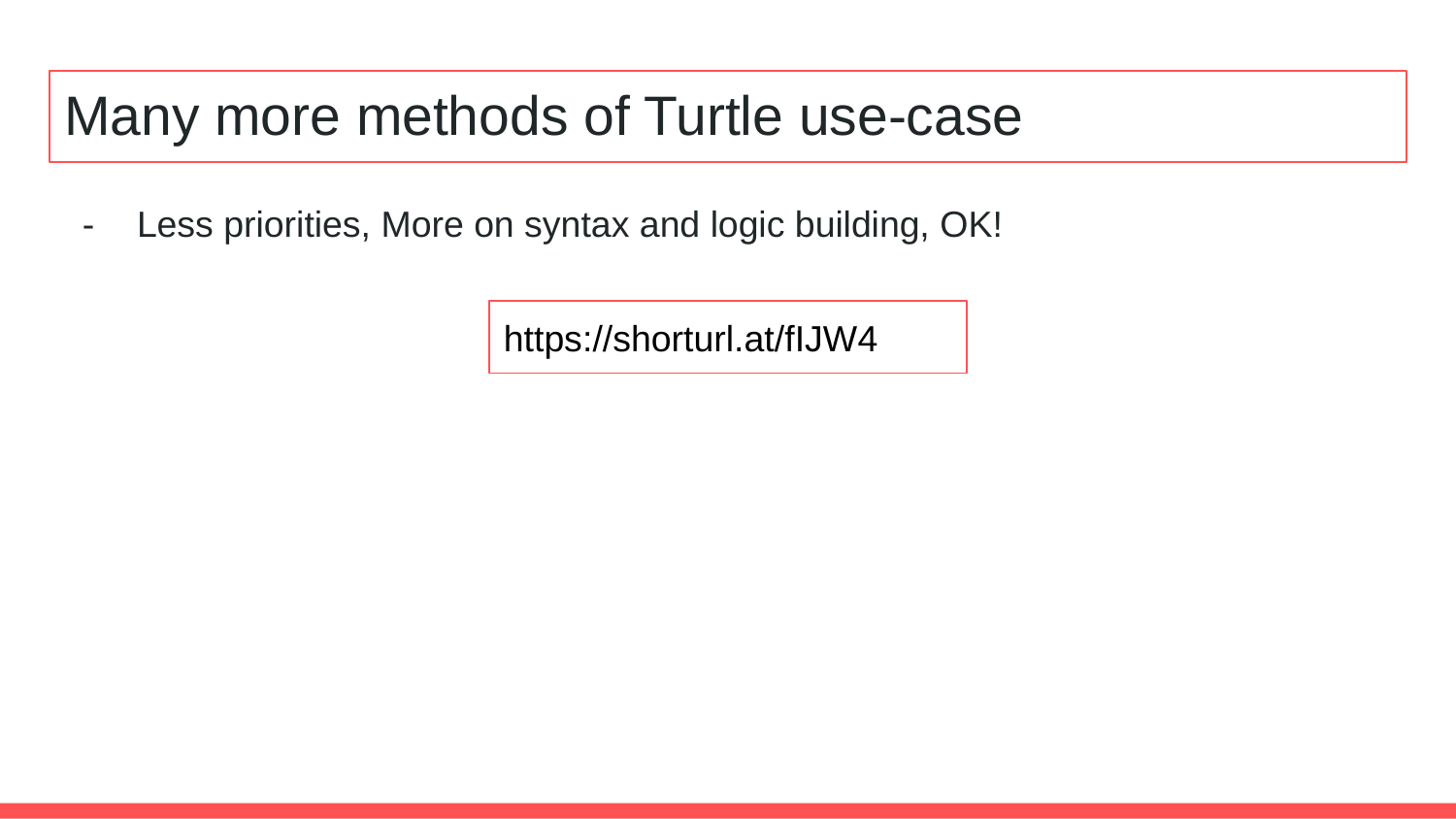

# Many more methods of Turtle use-case
Less priorities, More on syntax and logic building, OK!
https://shorturl.at/fIJW4